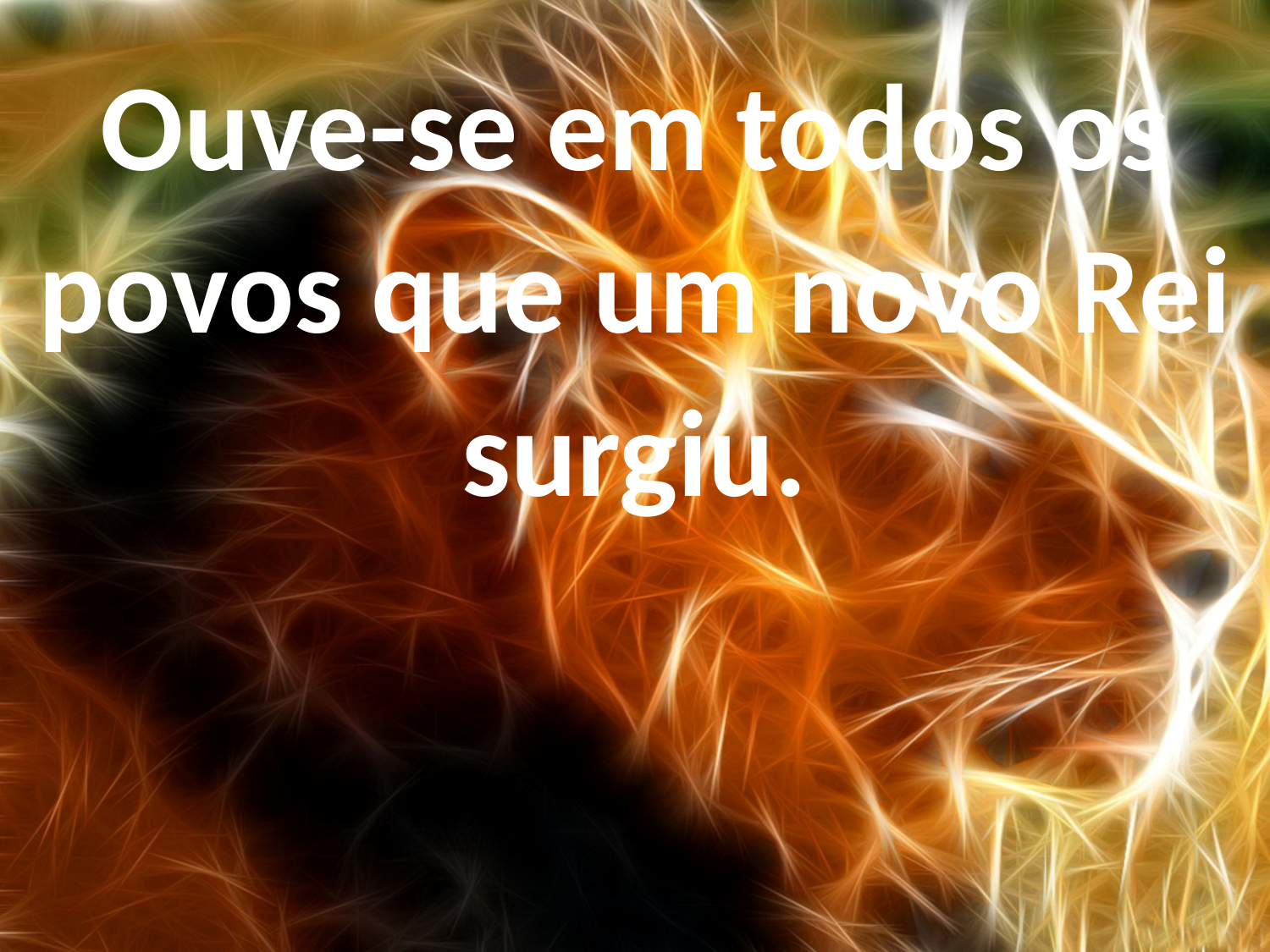

Ouve-se em todos os povos que um novo Rei surgiu.